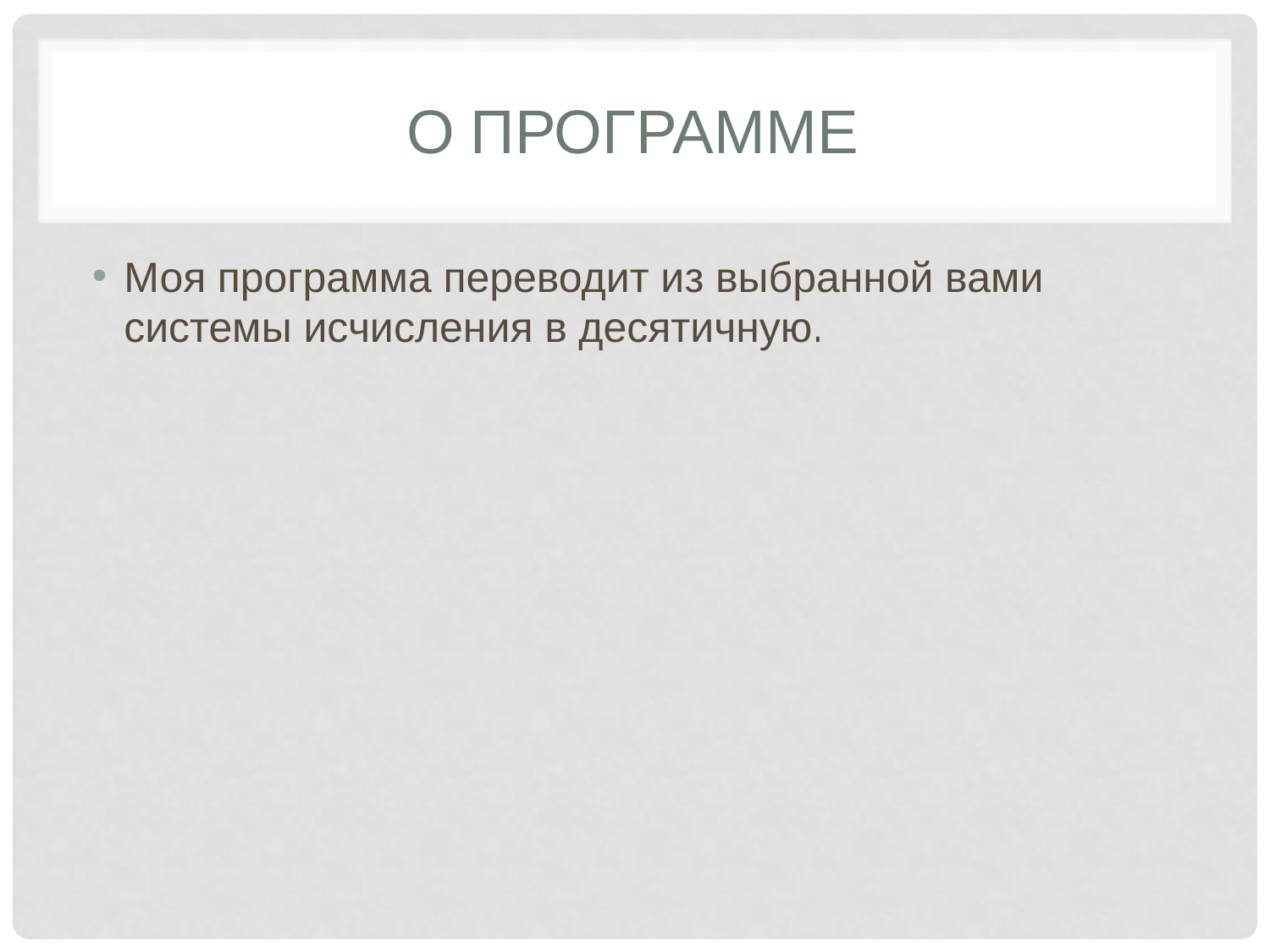

# О программе
Моя программа переводит из выбранной вами системы исчисления в десятичную.